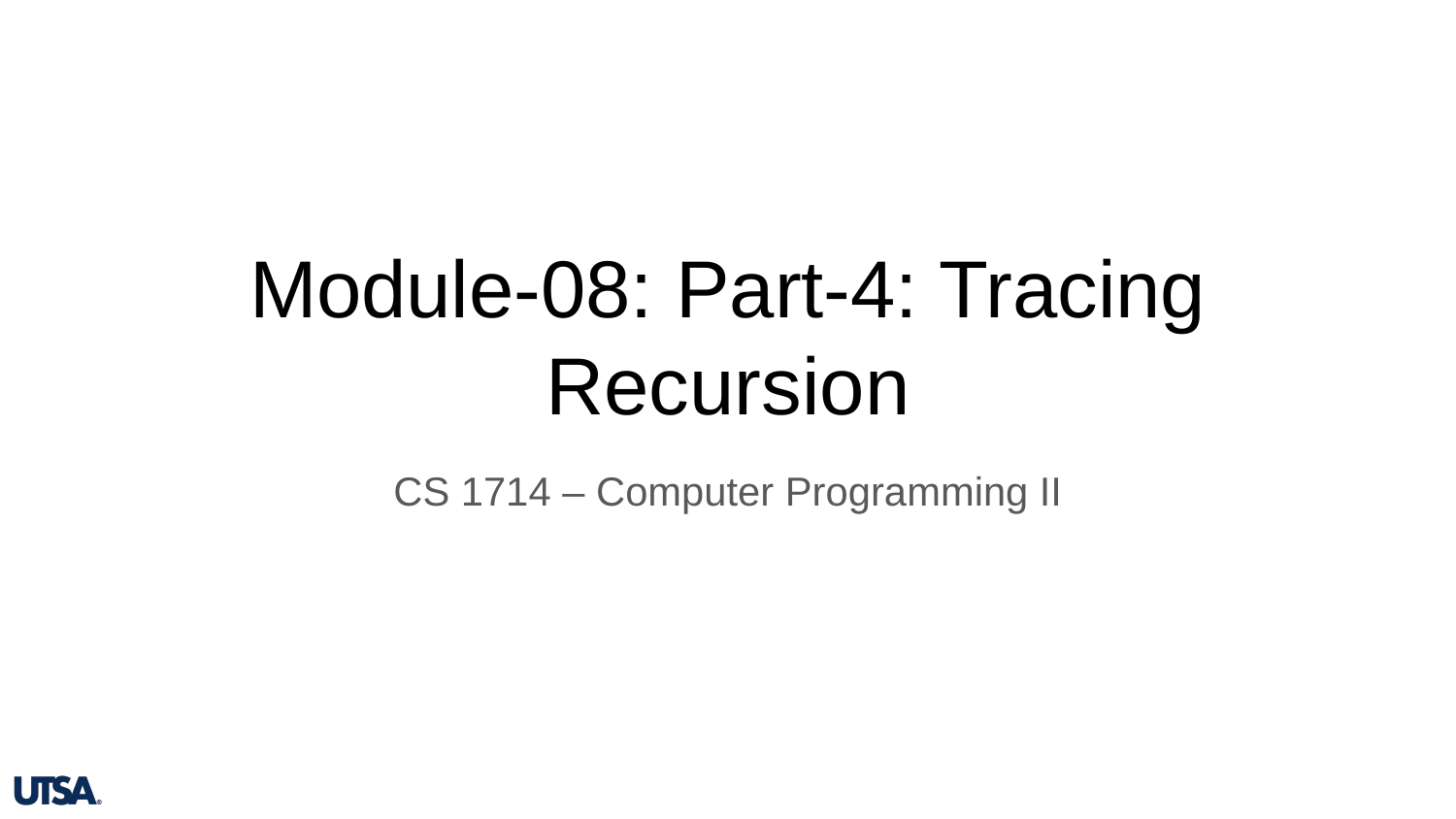

# Module-08: Part-4: Tracing Recursion
CS 1714 – Computer Programming II